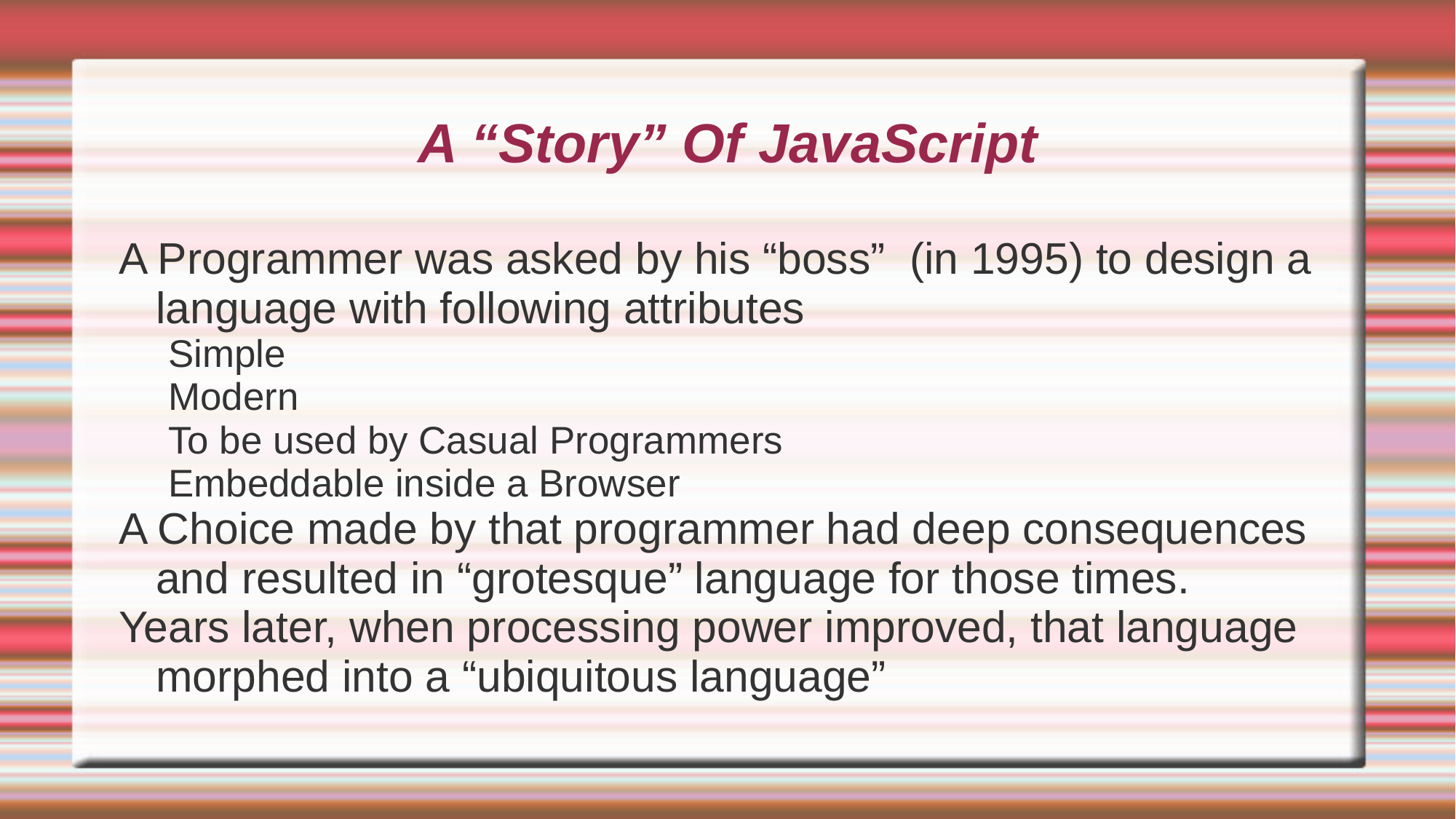

# A “Story” Of JavaScript
A Programmer was asked by his “boss”  (in 1995) to design a language with following attributes
Simple
Modern
To be used by Casual Programmers
Embeddable inside a Browser
A Choice made by that programmer had deep consequences and resulted in “grotesque” language for those times.
Years later, when processing power improved, that language morphed into a “ubiquitous language”